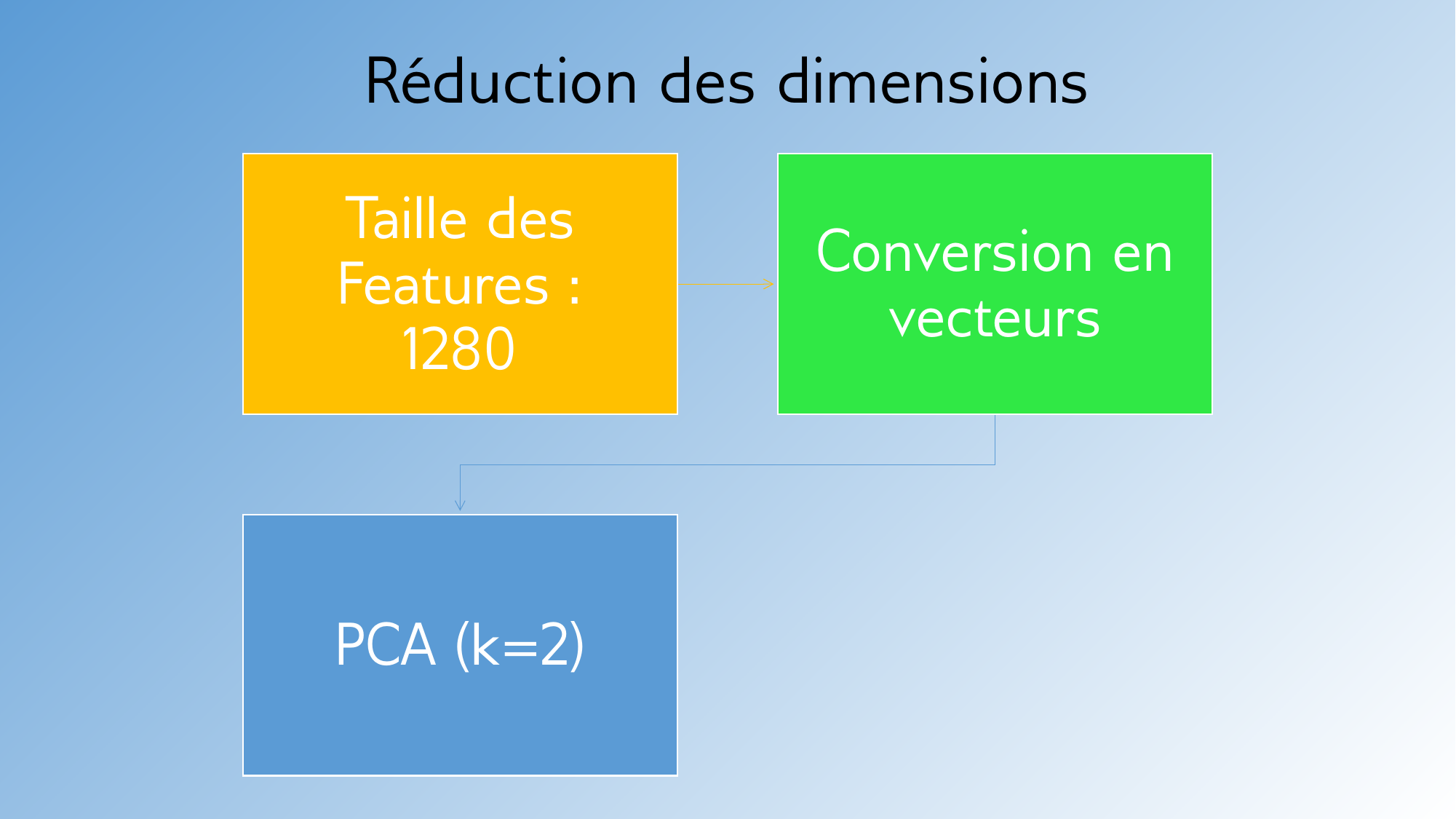

# Réduction des dimensions

Taille des Features : 1280

Conversion en vecteurs
PCA (k=2)